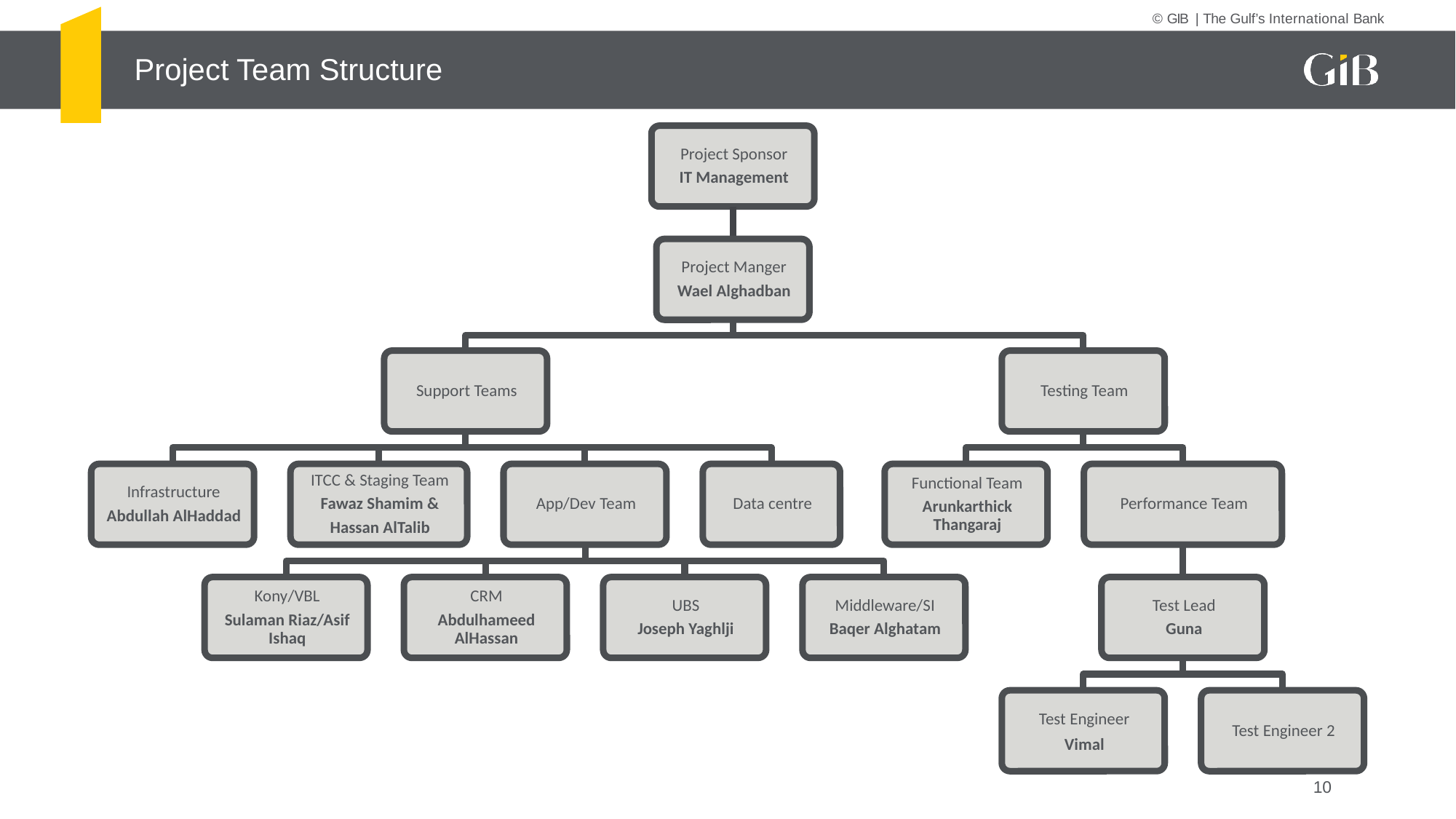

Project Team Structure
Project Sponsor
IT Management
Project Manger
Wael Alghadban
Support Teams
Infrastructure
Abdullah AlHaddad
ITCC & Staging Team
Fawaz Shamim &
Hassan AlTalib
App/Dev Team
Kony/VBL
Sulaman Riaz/Asif Ishaq
CRM
Abdulhameed AlHassan
UBS
Joseph Yaghlji
Middleware/SI
Baqer Alghatam
Data centre
Testing Team
Functional Team
Arunkarthick Thangaraj
Performance Team
Test Lead
Guna
Test Engineer
Vimal
Test Engineer 2